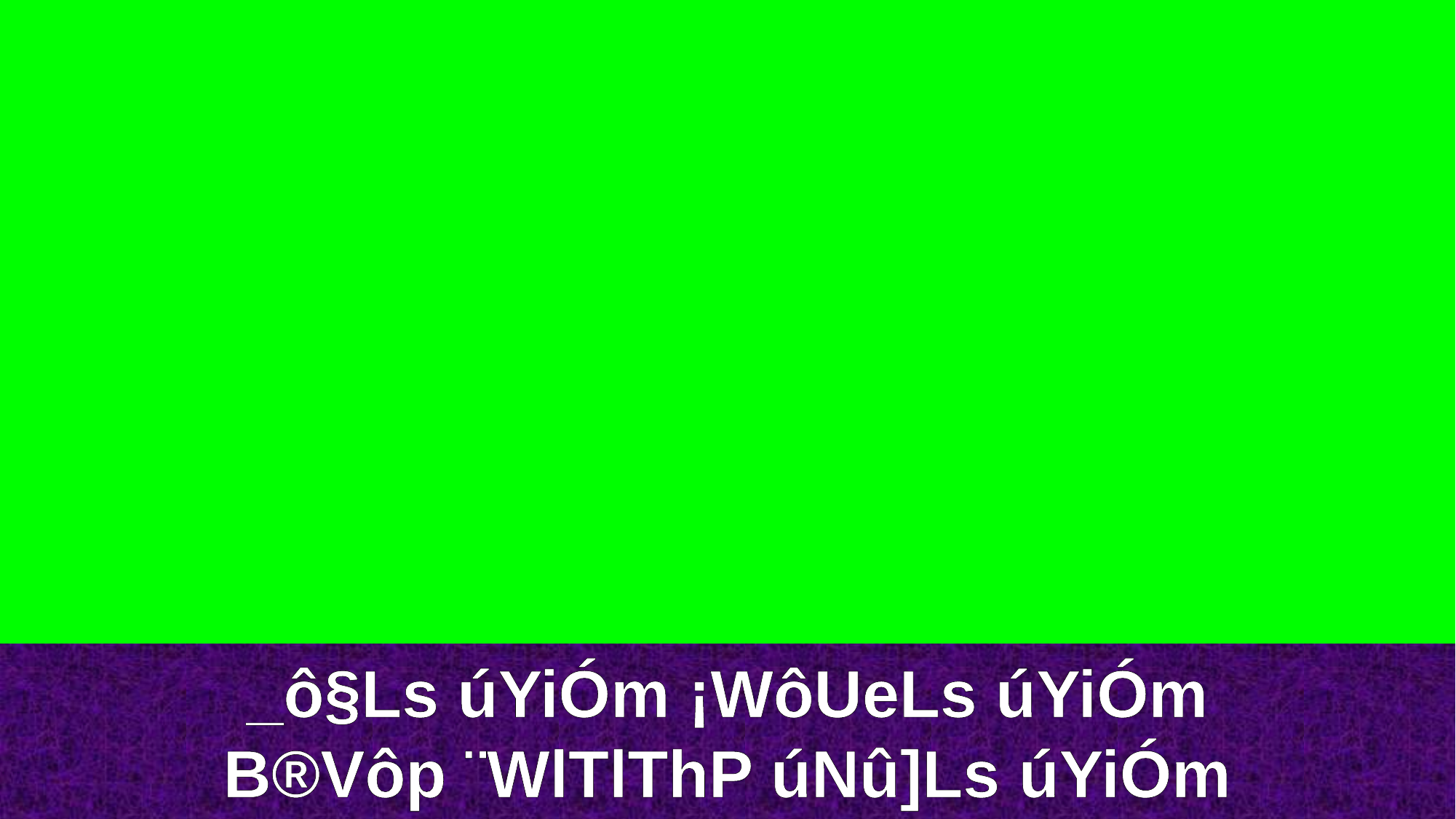

_ô§Ls úYiÓm ¡WôUeLs úYiÓm
B®Vôp ¨WlTlThP úNû]Ls úYiÓm